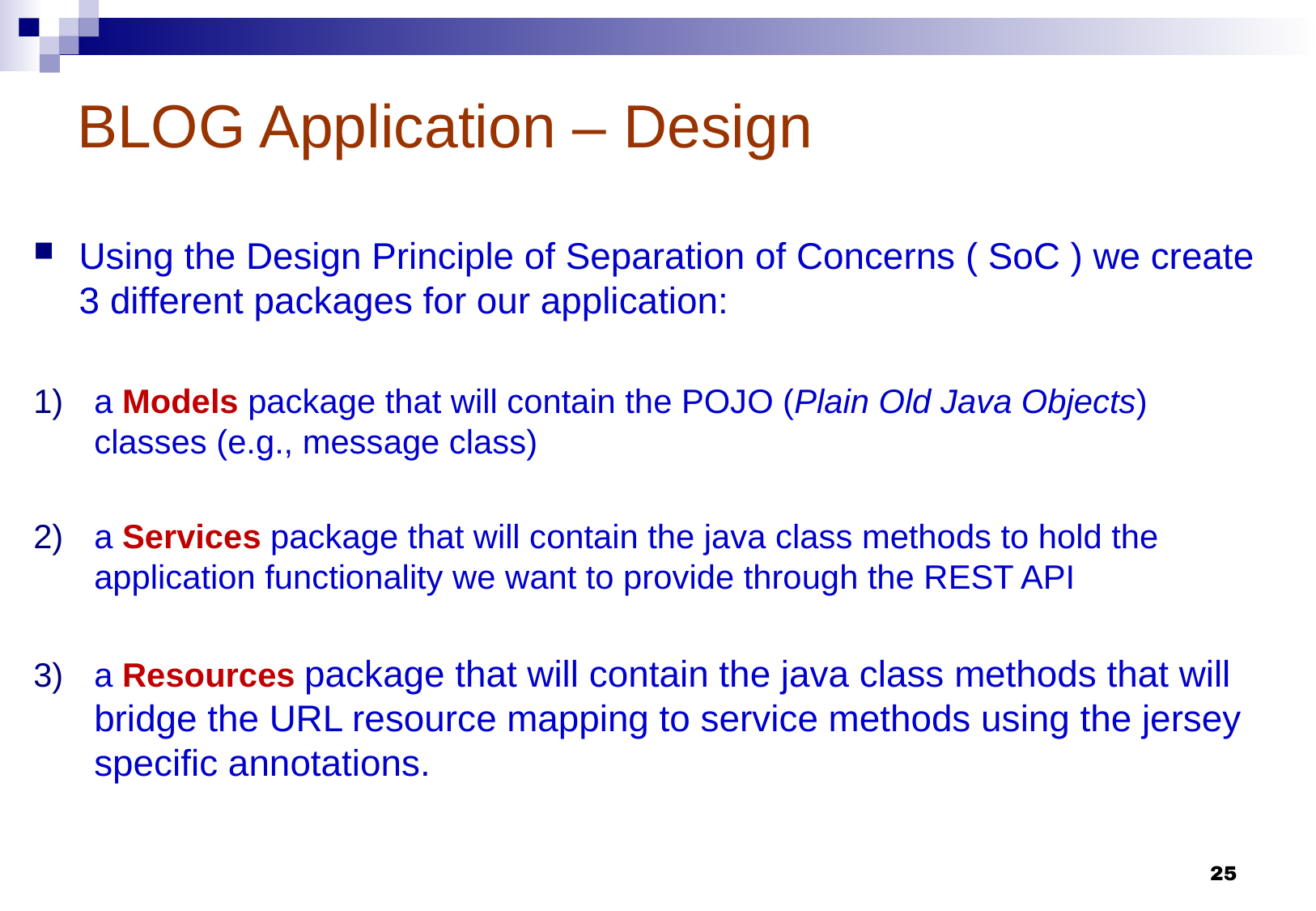

# BLOG Application – Design
Using the Design Principle of Separation of Concerns ( SoC ) we create 3 different packages for our application:

a Models package that will contain the POJO (Plain Old Java Objects) classes (e.g., message class)

a Services package that will contain the java class methods to hold the application functionality we want to provide through the REST API

a Resources package that will contain the java class methods that will bridge the URL resource mapping to service methods using the jersey specific annotations.
25